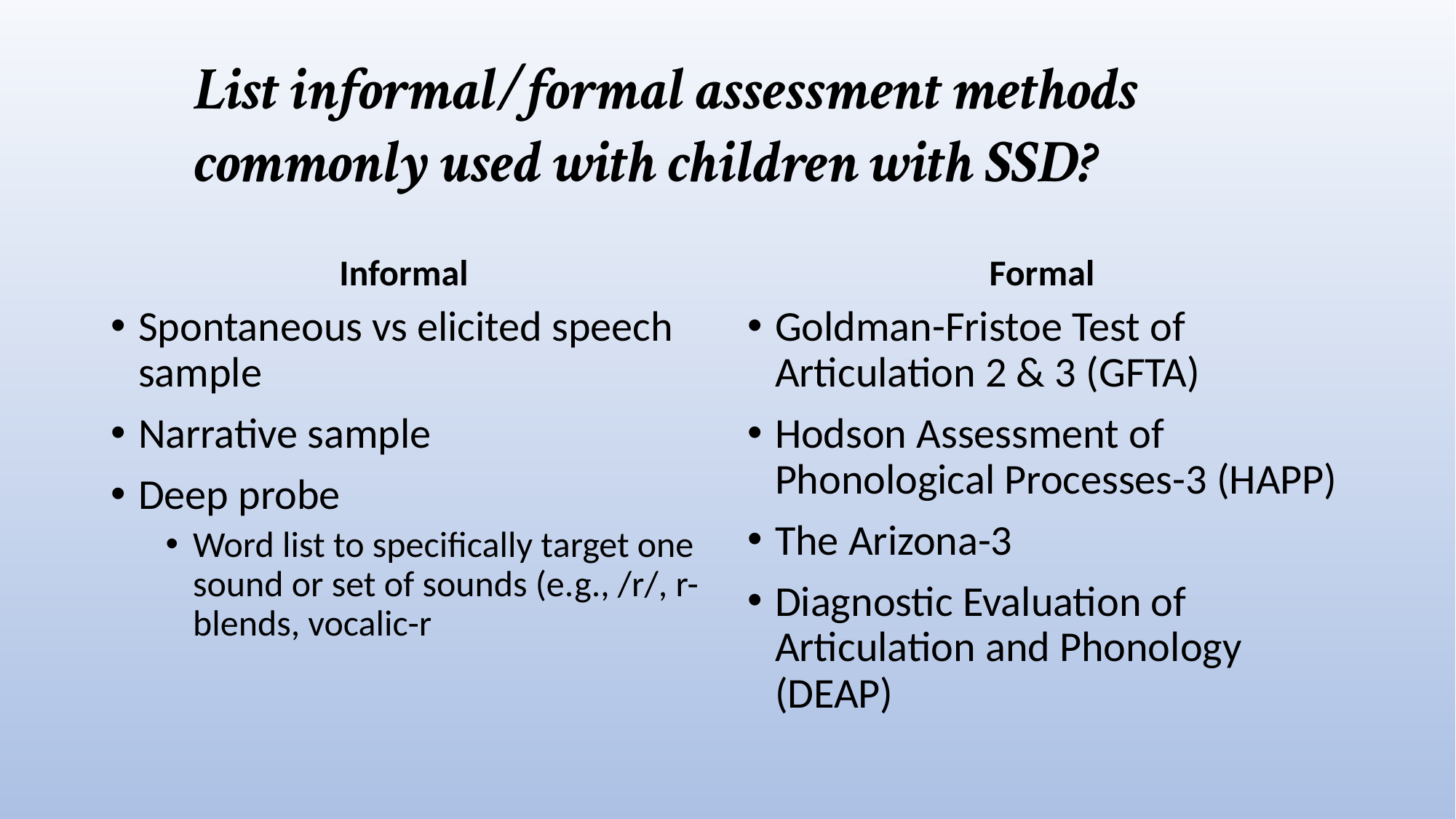

List informal/formal assessment methods commonly used with children with SSD?
Informal
Formal
Spontaneous vs elicited speech sample
Narrative sample
Deep probe
Word list to specifically target one sound or set of sounds (e.g., /r/, r-blends, vocalic-r
Goldman-Fristoe Test of Articulation 2 & 3 (GFTA)
Hodson Assessment of Phonological Processes-3 (HAPP)
The Arizona-3
Diagnostic Evaluation of Articulation and Phonology (DEAP)